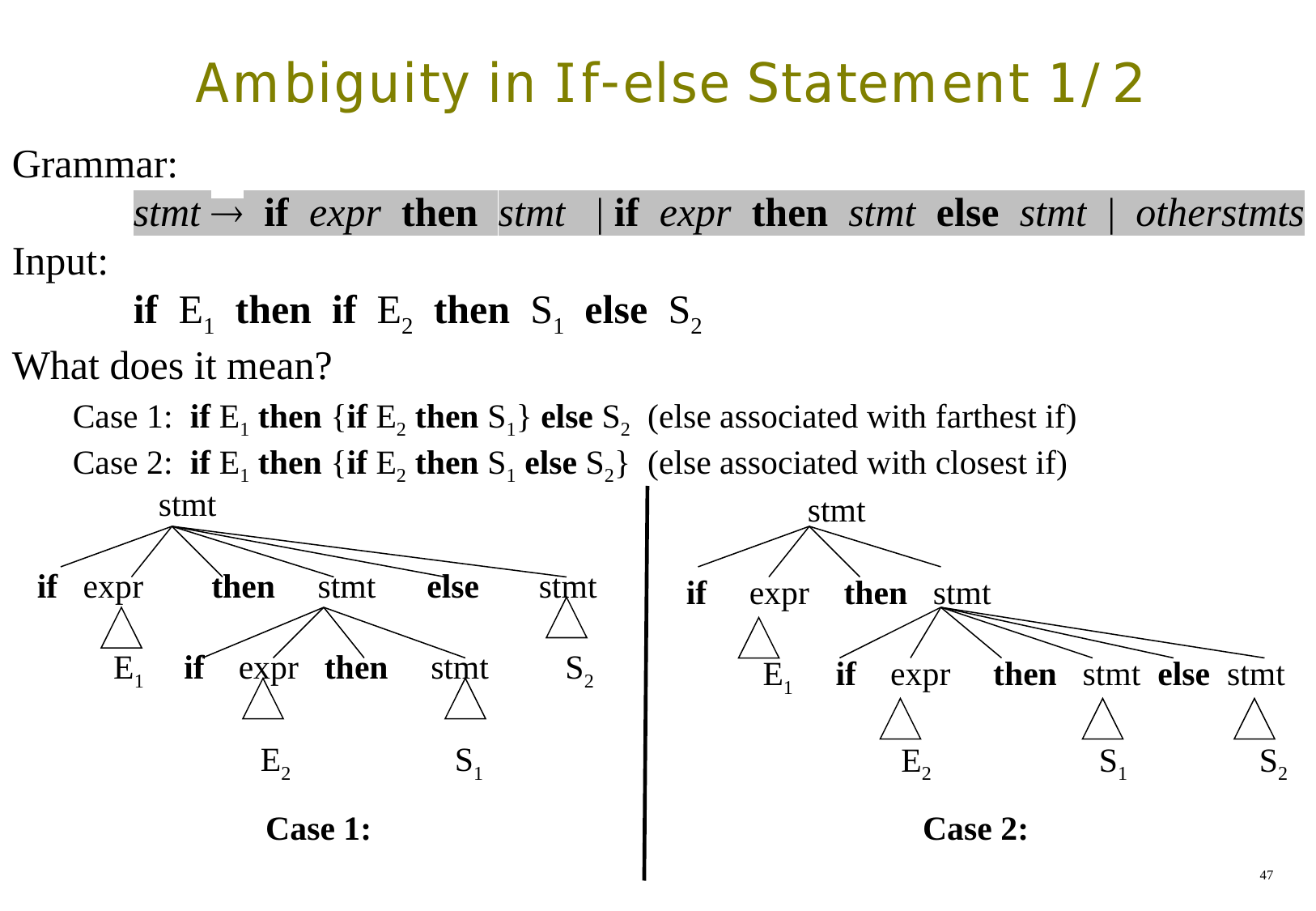

# Ambiguity in If-else Statement 1/2
Grammar:
	stmt →  if  expr  then  stmt   | if  expr  then  stmt  else  stmt  |  otherstmts
Input:
	if  E1  then  if  E2  then  S1  else  S2
What does it mean?
Case 1:  if E1 then {if E2 then S1} else S2  (else associated with farthest if)
Case 2:  if E1 then {if E2 then S1 else S2}  (else associated with closest if)

	stmt

if   expr        then     stmt      else       stmt

         E1	   if    expr   then     stmt         S2

 	            E2 	           S1
	stmt

if     expr    then   stmt

         E1     if    expr     then   stmt  else  stmt

	           E2 	          S1 	                  S2

 Case 1:
Case 2:
47